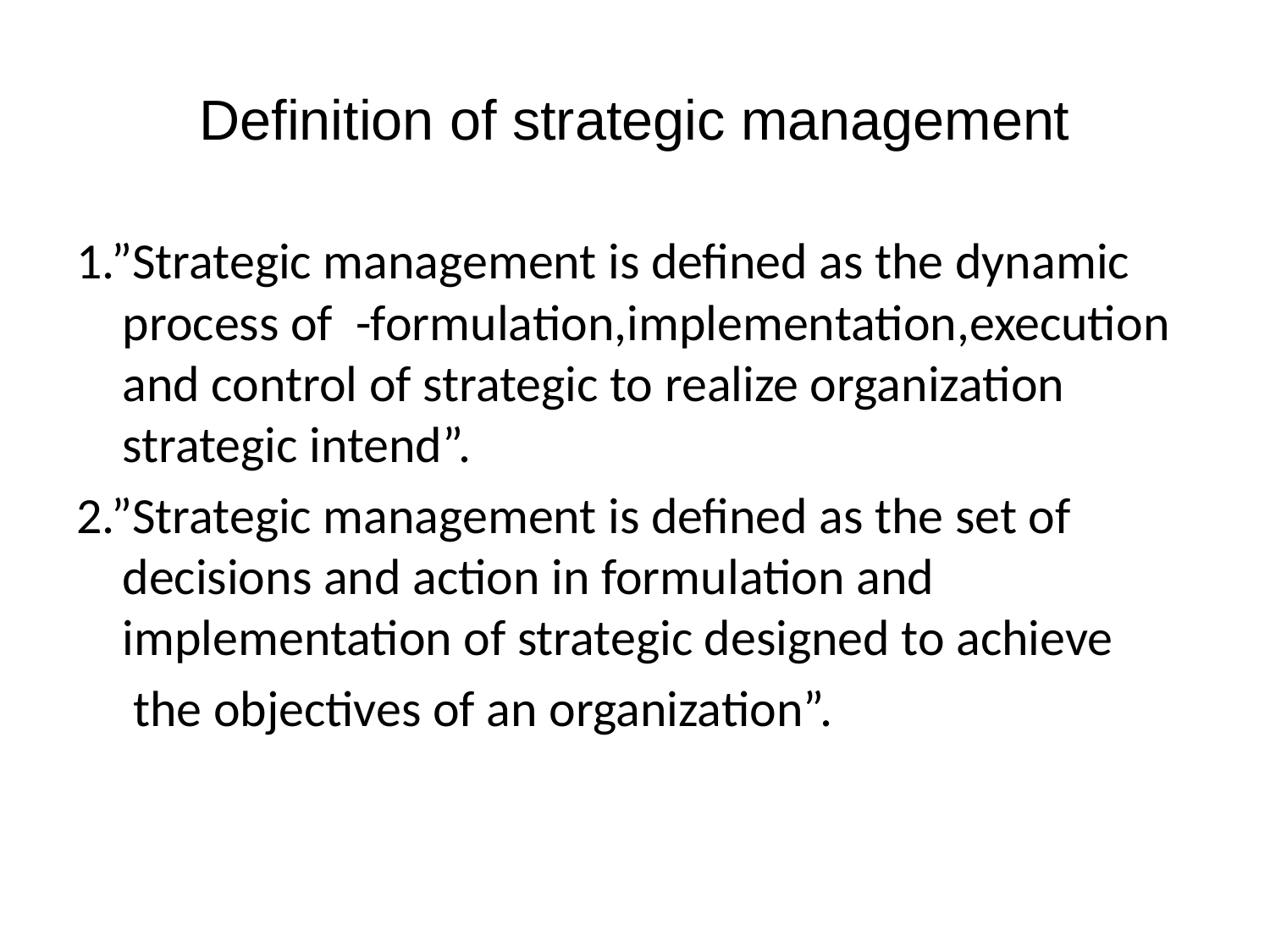

# Definition of strategic management
1.”Strategic management is defined as the dynamic process of  -formulation,implementation,execution and control of strategic to realize organization strategic intend”.
2.”Strategic management is defined as the set of decisions and action in formulation and implementation of strategic designed to achieve
     the objectives of an organization”.